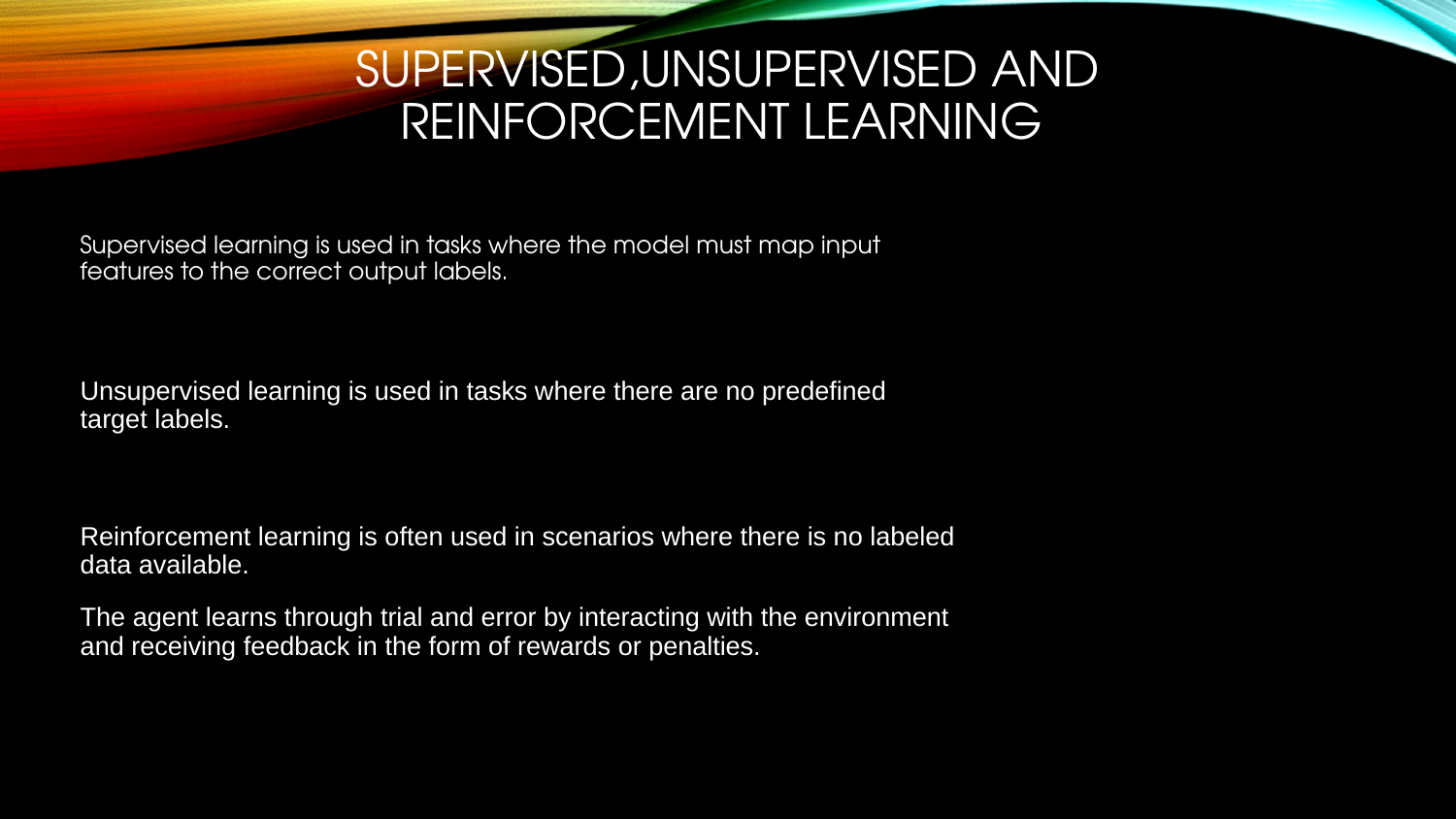

# Supervised,Unsupervised and Reinforcement Learning

Supervised learning is used in tasks where the model must map input features to the correct output labels.

Unsupervised learning is used in tasks where there are no predefined target labels.
Reinforcement learning is often used in scenarios where there is no labeled data available.
The agent learns through trial and error by interacting with the environment and receiving feedback in the form of rewards or penalties.